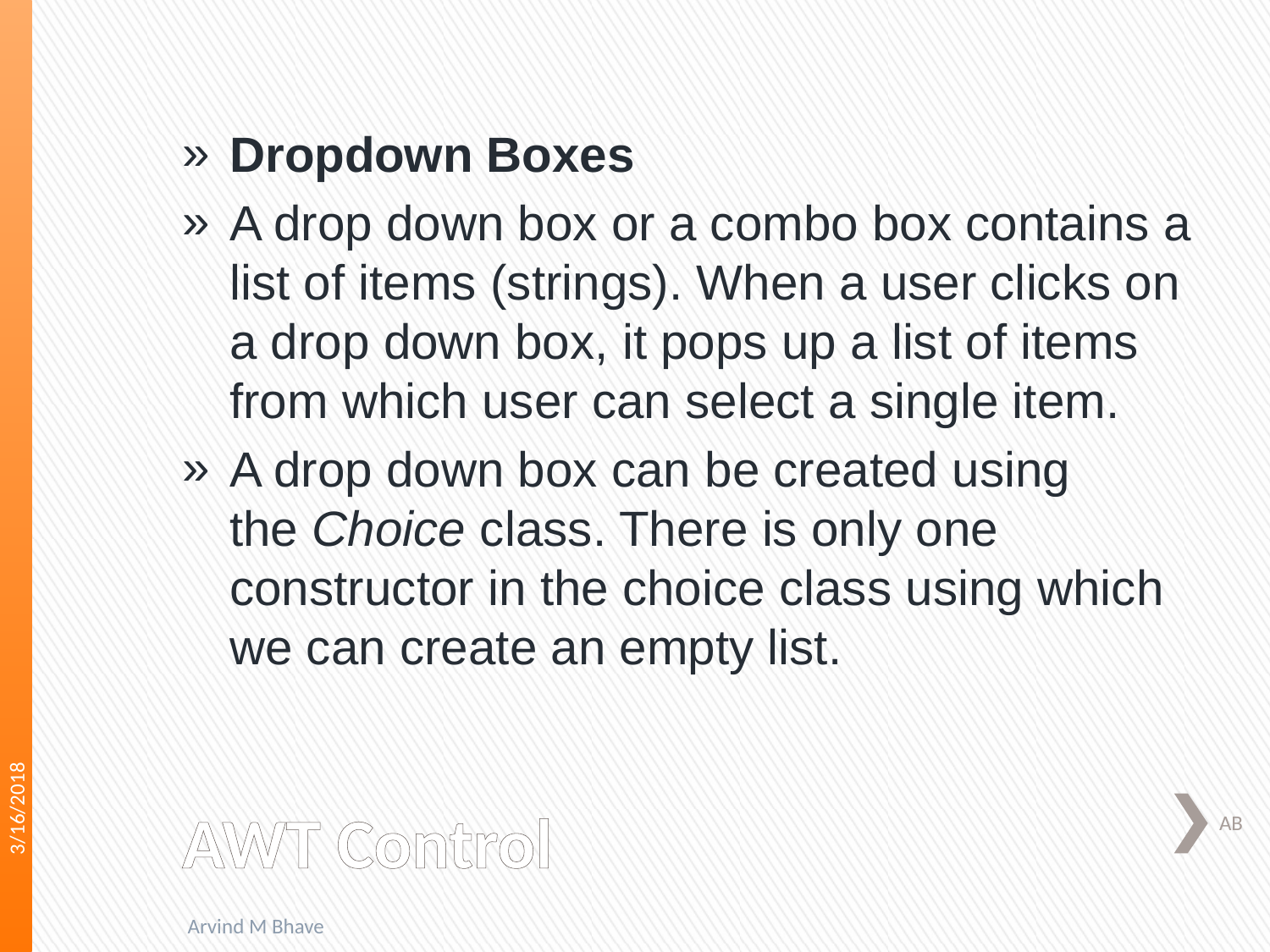

Dropdown Boxes
A drop down box or a combo box contains a list of items (strings). When a user clicks on a drop down box, it pops up a list of items from which user can select a single item.
A drop down box can be created using the Choice class. There is only one constructor in the choice class using which we can create an empty list.

3/16/2018
# AWT Control
AB
Arvind M Bhave